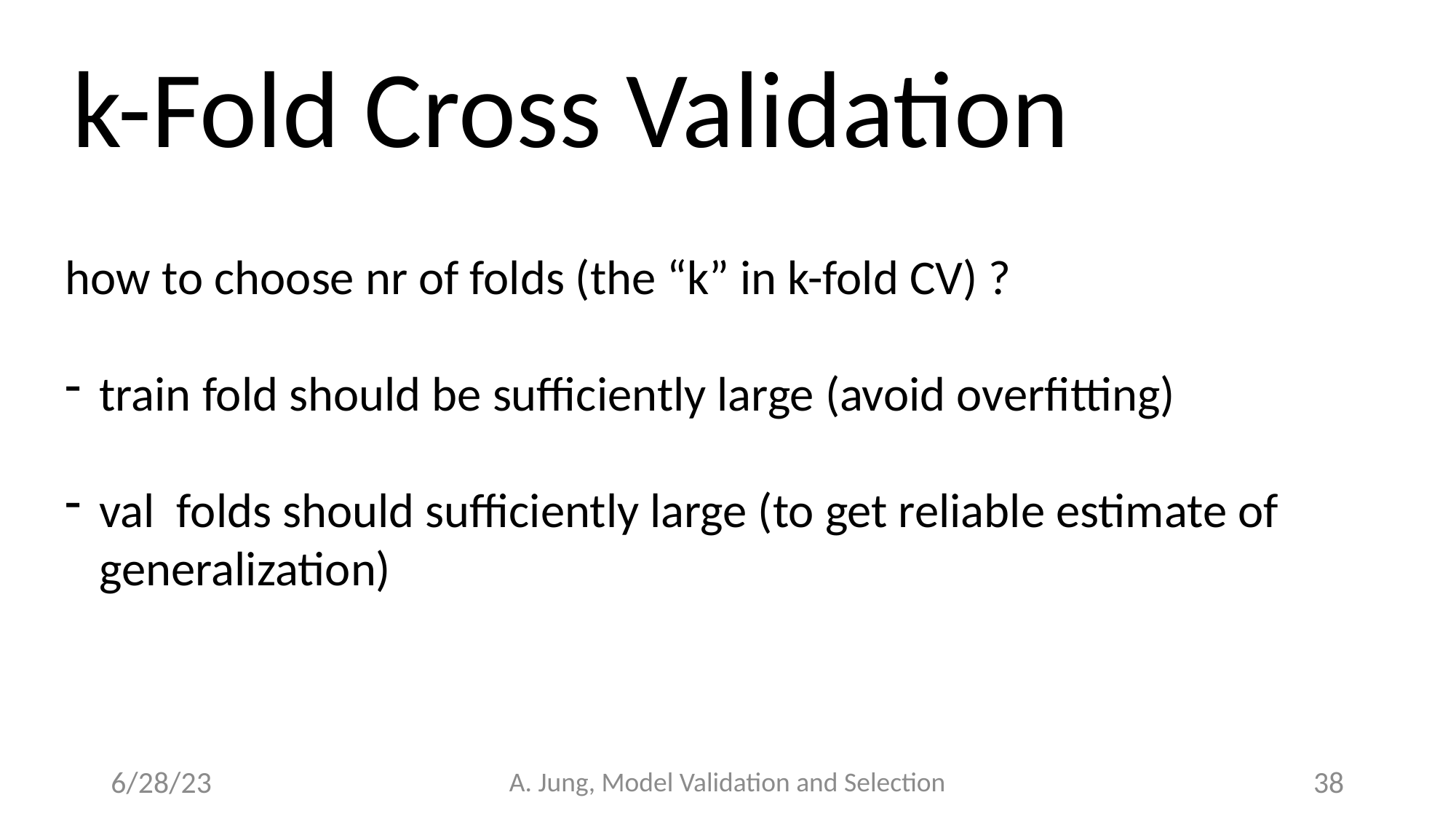

# k-Fold Cross Validation
how to choose nr of folds (the “k” in k-fold CV) ?

train fold should be sufficiently large (avoid overfitting)

val  folds should sufficiently large (to get reliable estimate of generalization)

6/28/23
A. Jung, Model Validation and Selection
38